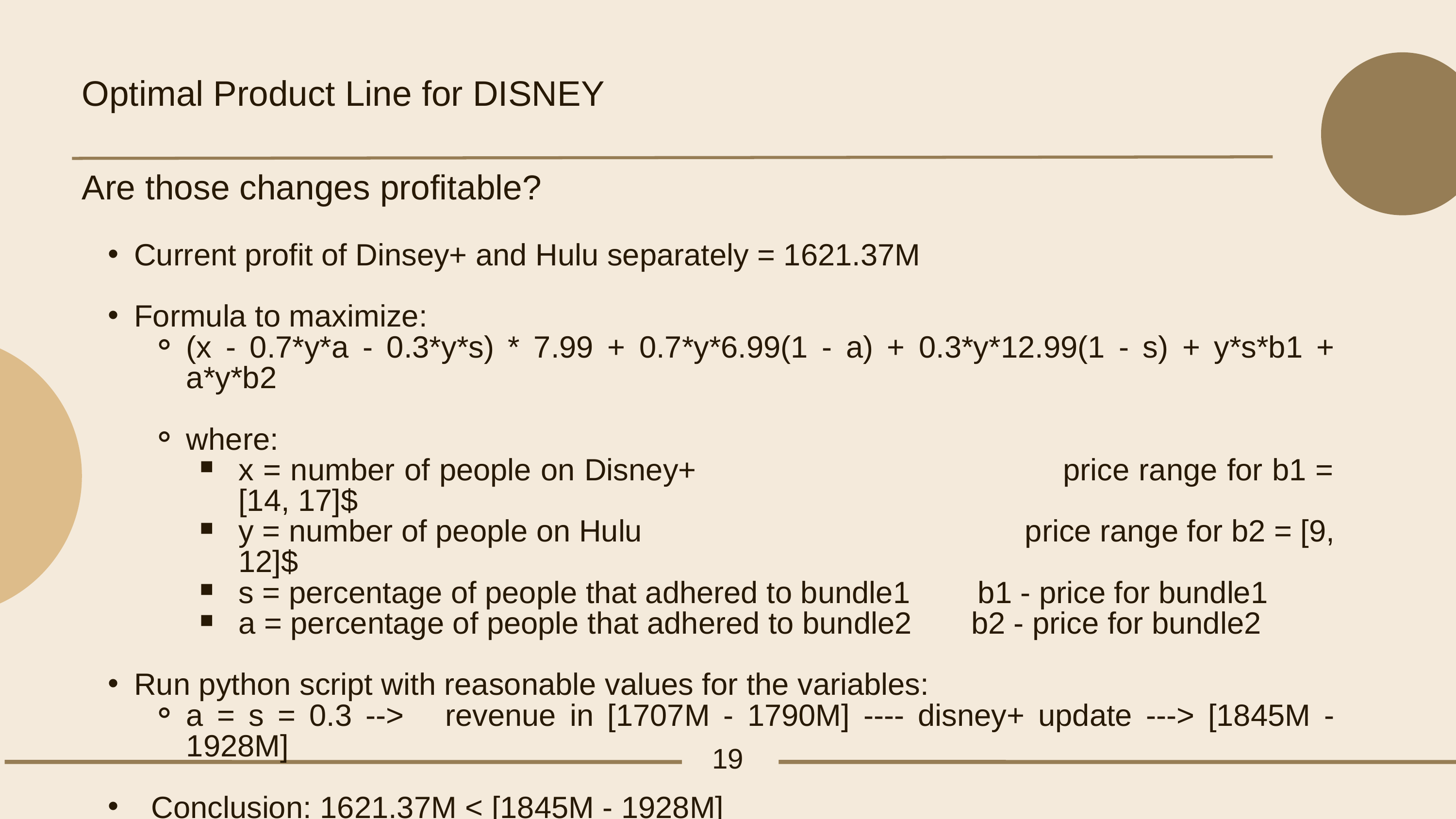

Optimal Product Line for DISNEY

Are those changes profitable?

Current profit of Dinsey+ and Hulu separately = 1621.37M

Formula to maximize:
(x - 0.7*y*a - 0.3*y*s) * 7.99 + 0.7*y*6.99(1 - a) + 0.3*y*12.99(1 - s) + y*s*b1 + a*y*b2

where:
x = number of people on Disney+                                       price range for b1 = [14, 17]$
y = number of people on Hulu                                             price range for b2 = [9, 12]$
s = percentage of people that adhered to bundle1        b1 - price for bundle1
a = percentage of people that adhered to bundle2       b2 - price for bundle2

Run python script with reasonable values for the variables:
a = s = 0.3 -->   revenue in [1707M - 1790M] ---- disney+ update ---> [1845M - 1928M]

  Conclusion: 1621.37M < [1845M - 1928M]

19